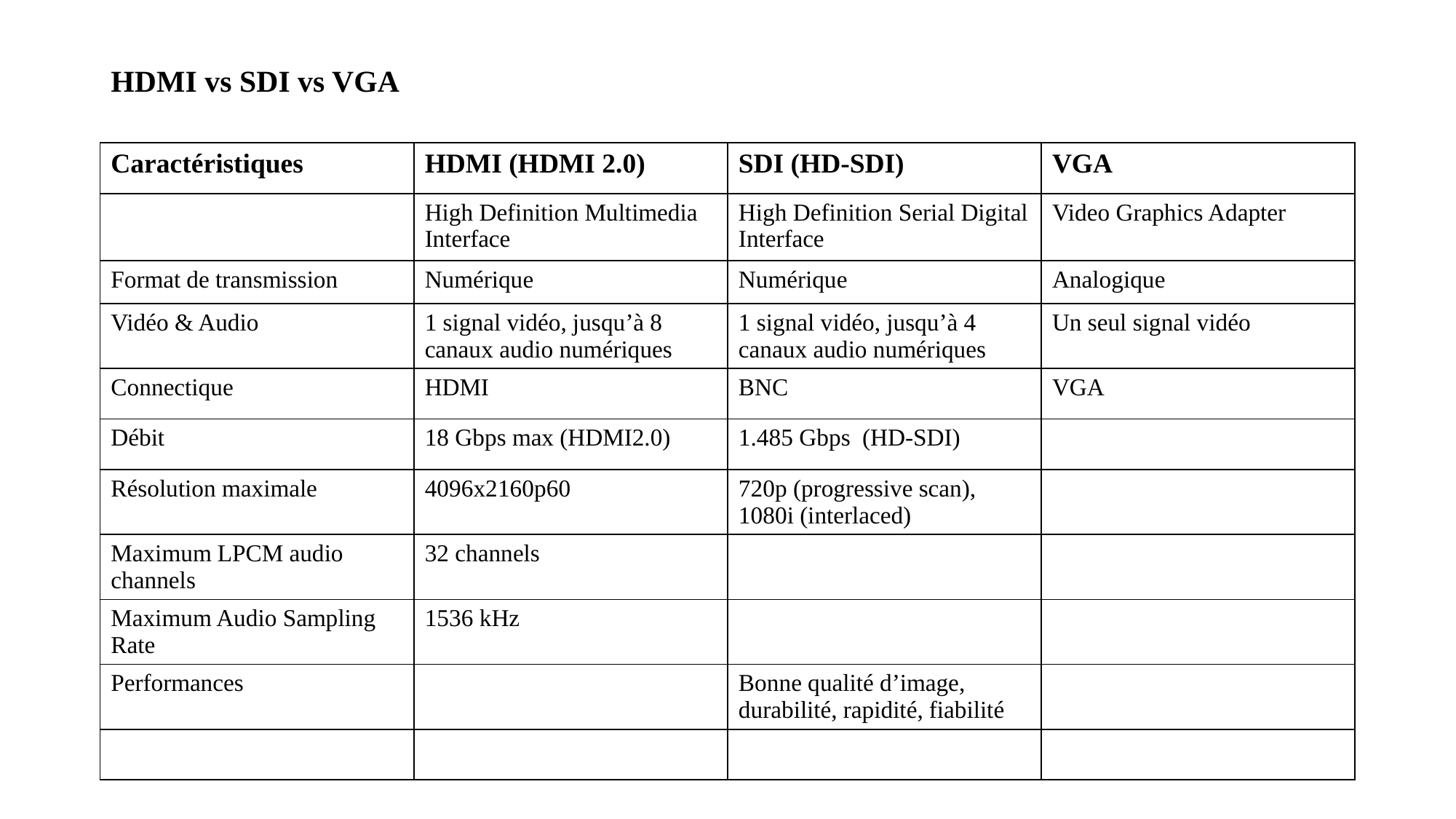

# HDMI vs SDI vs VGA
| Caractéristiques | HDMI (HDMI 2.0) | SDI (HD-SDI) | VGA |
| --- | --- | --- | --- |
|  | High Definition Multimedia Interface | High Definition Serial Digital Interface | Video Graphics Adapter |
| Format de transmission | Numérique | Numérique | Analogique |
| Vidéo & Audio | 1 signal vidéo, jusqu’à 8 canaux audio numériques | 1 signal vidéo, jusqu’à 4 canaux audio numériques | Un seul signal vidéo |
| Connectique | HDMI | BNC | VGA |
| Débit | 18 Gbps max (HDMI2.0) | 1.485 Gbps (HD-SDI) |  |
| Résolution maximale | 4096x2160p60 | 720p (progressive scan), 1080i (interlaced) |  |
| Maximum LPCM audio channels | 32 channels |  |  |
| Maximum Audio Sampling Rate | 1536 kHz |  |  |
| Performances |  | Bonne qualité d’image, durabilité, rapidité, fiabilité |  |
|  |  |  |  |